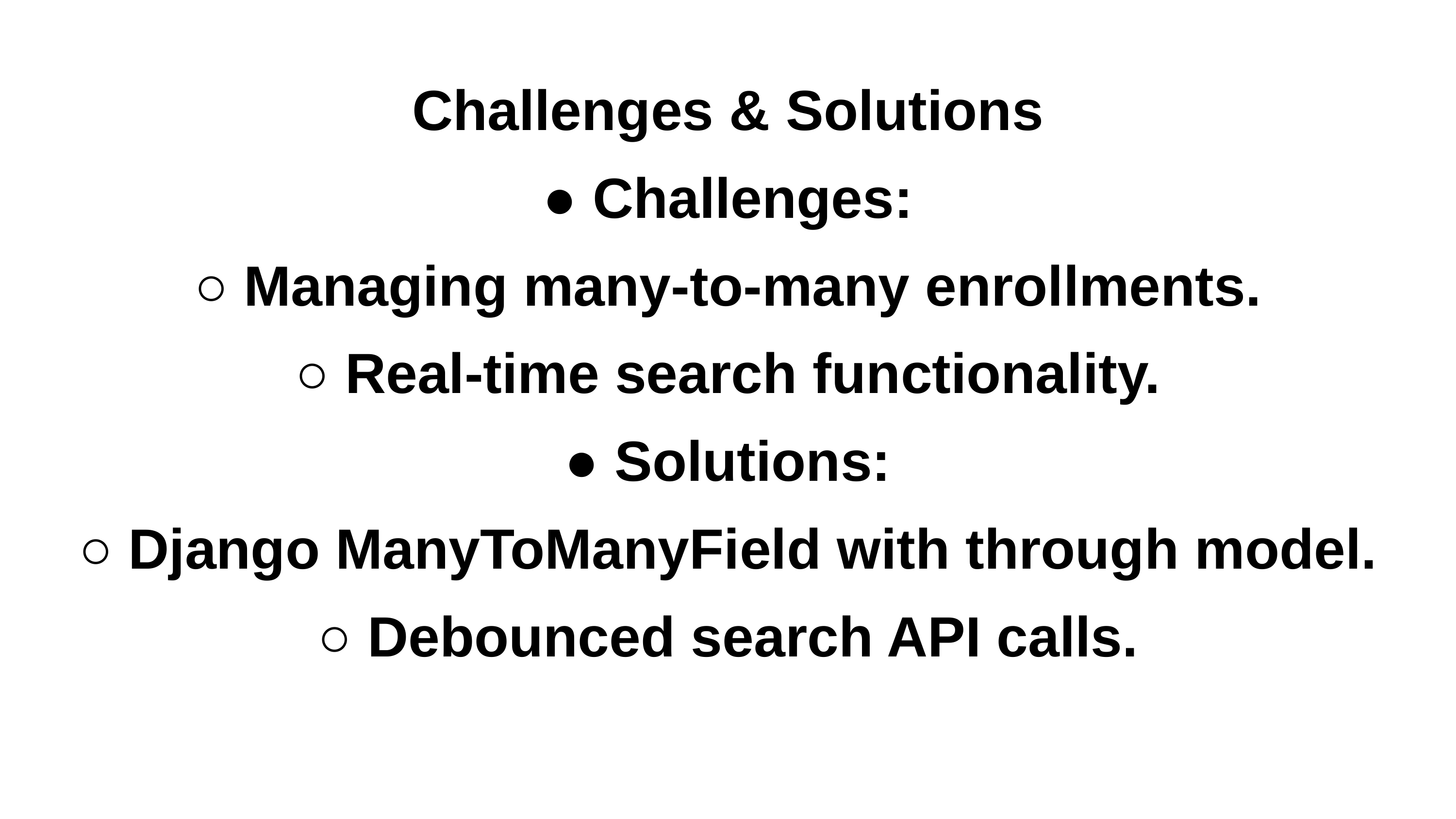

Challenges & Solutions
●​ Challenges:
○​ Managing many-to-many enrollments.
○​ Real-time search functionality.
●​ Solutions:
○​ Django ManyToManyField with through model.
○​ Debounced search API calls.